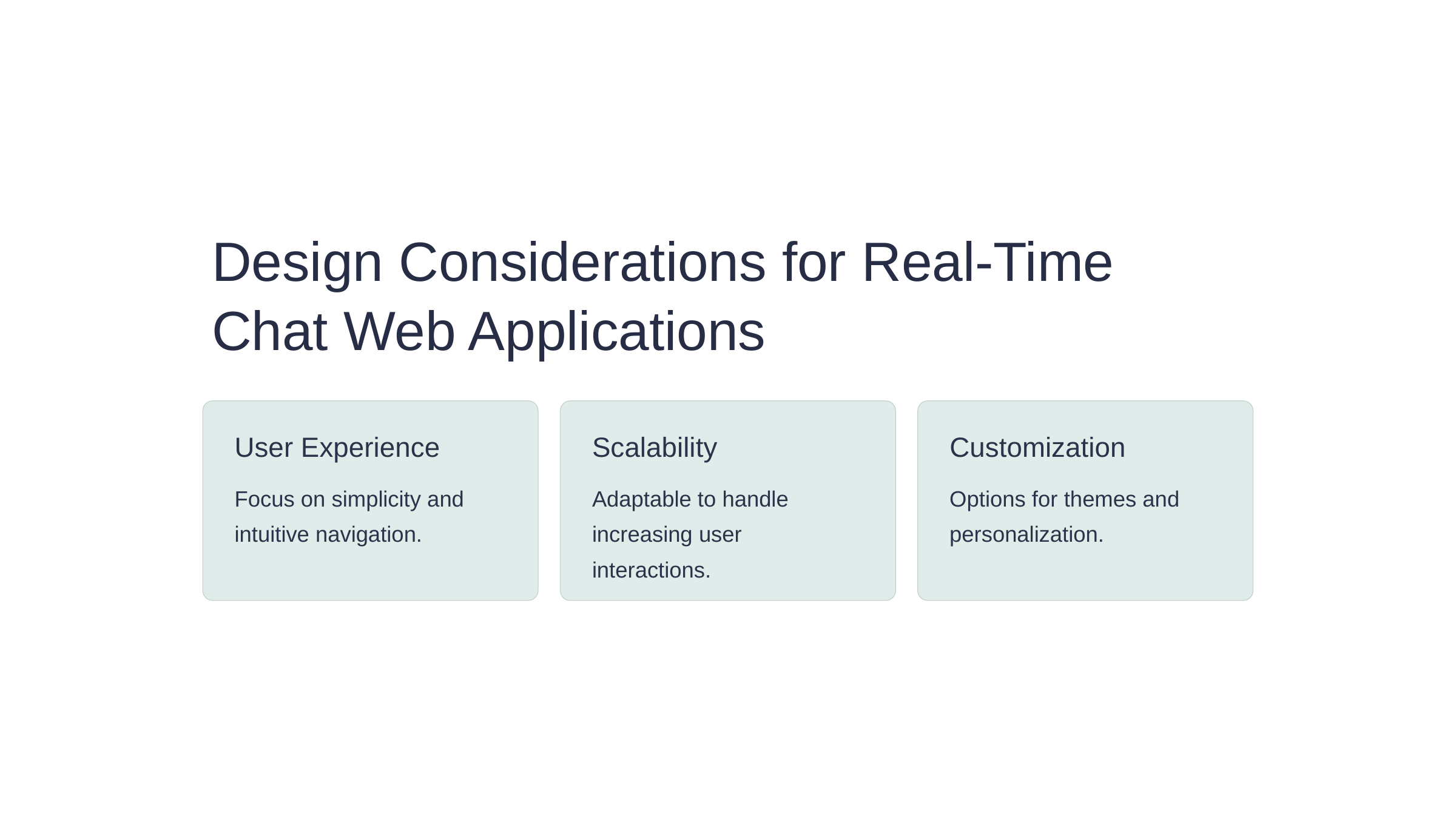

Design Considerations for Real-Time Chat Web Applications

User Experience
Scalability
Customization
Focus on simplicity and intuitive navigation.
Adaptable to handle increasing user interactions.
Options for themes and personalization.